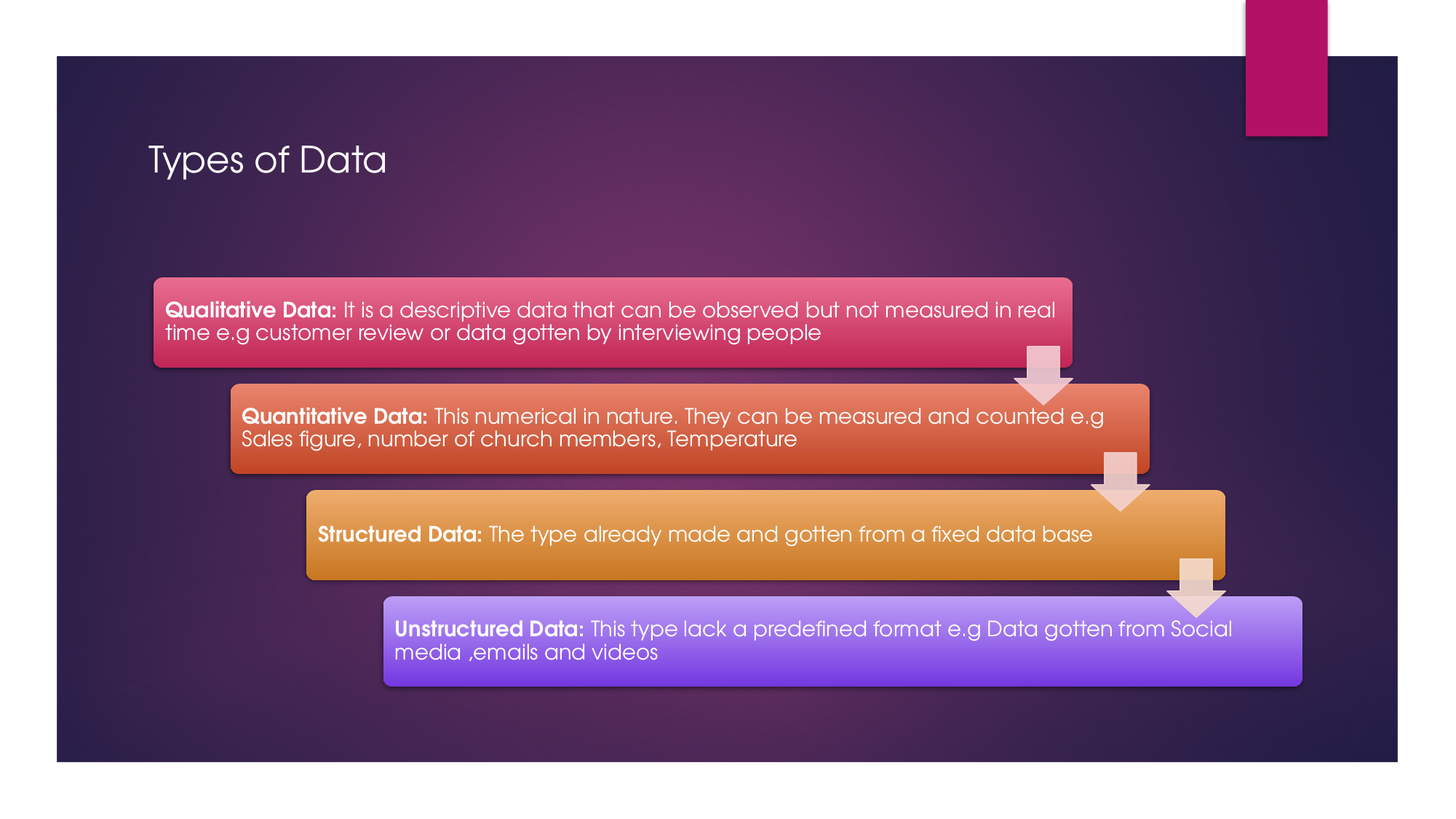

# Types of Data
Qualitative Data: It is a descriptive data that can be observed but not measured in real time e.g customer review or data gotten by interviewing people
Quantitative Data: This numerical in nature. They can be measured and counted e.g Sales figure, number of church members, Temperature
Structured Data: The type already made and gotten from a fixed data base
Unstructured Data: This type lack a predefined format e.g Data gotten from Social media ,emails and videos